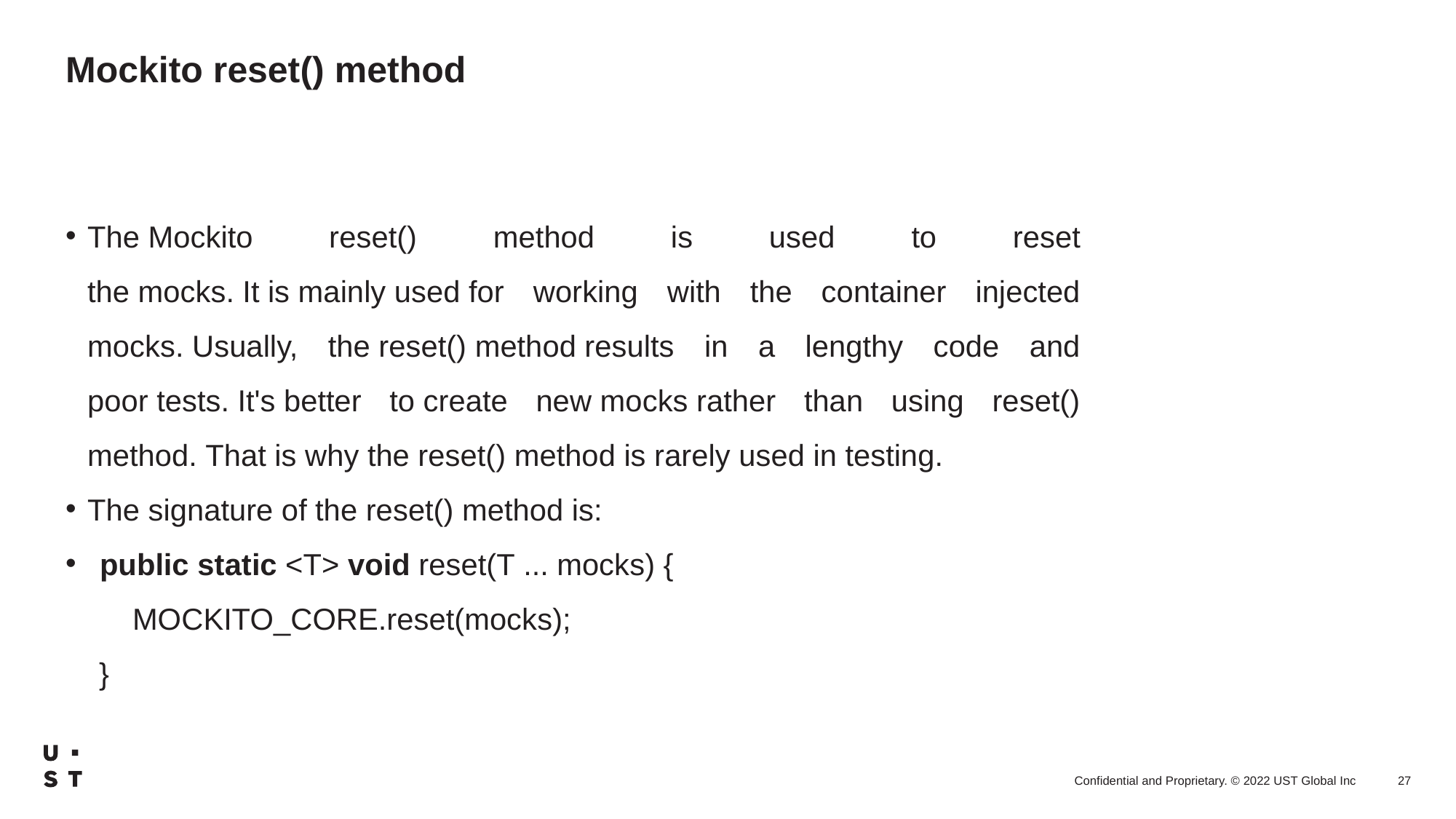

Mockito reset() method

The Mockito reset() method is used to reset the mocks. It is mainly used for working with the container injected mocks. Usually, the reset() method results in a lengthy code and poor tests. It's better to create new mocks rather than using reset() method. That is why the reset() method is rarely used in testing.
The signature of the reset() method is:
public static <T> void reset(T ... mocks) {
        MOCKITO_CORE.reset(mocks);
    }